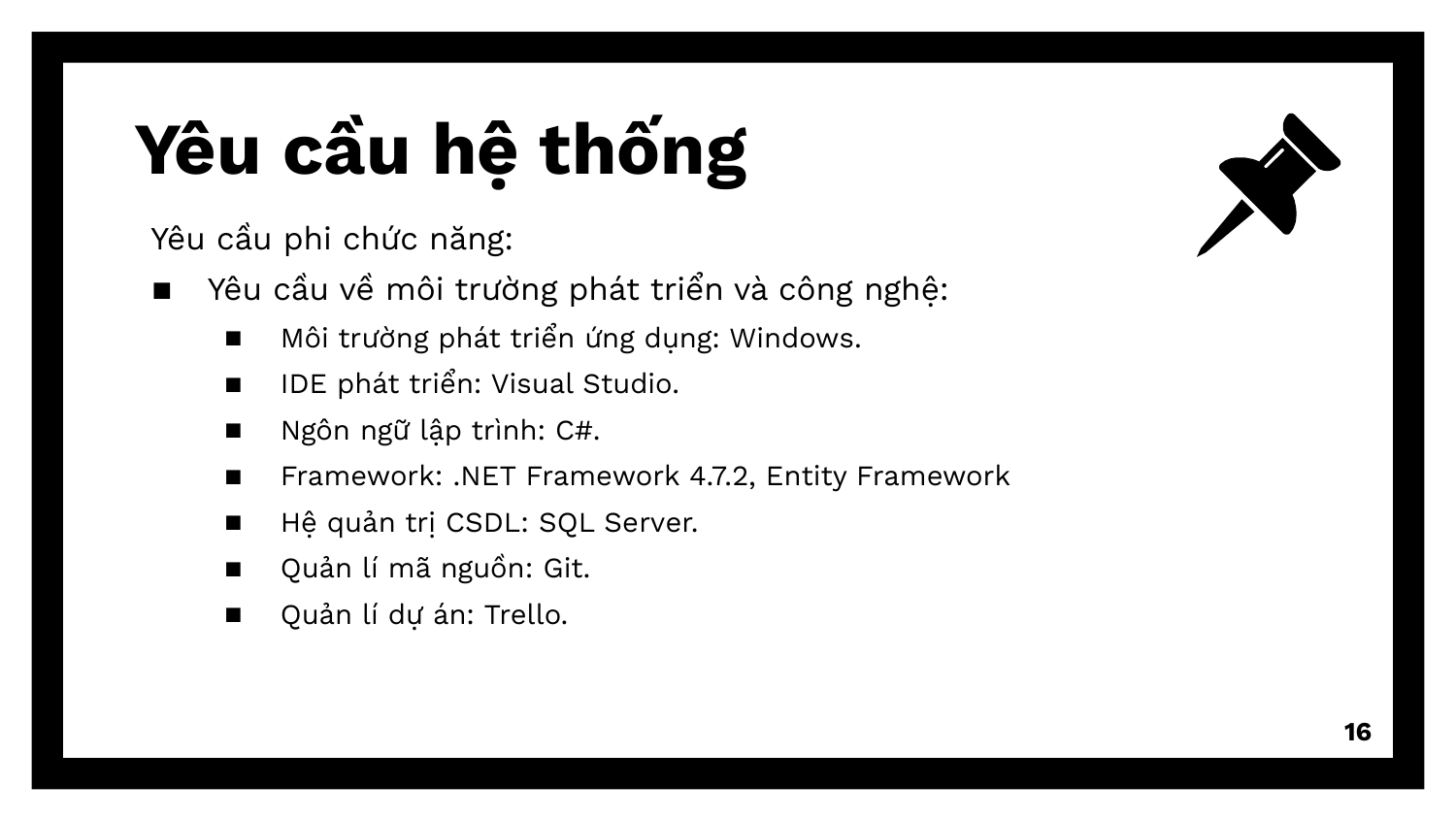

# Yêu cầu hệ thống

Yêu cầu phi chức năng:
Yêu cầu về môi trường phát triển và công nghệ:
Môi trường phát triển ứng dụng: Windows.
IDE phát triển: Visual Studio.
Ngôn ngữ lập trình: C#.
Framework: .NET Framework 4.7.2, Entity Framework
Hệ quản trị CSDL: SQL Server.
Quản lí mã nguồn: Git.
Quản lí dự án: Trello.
16